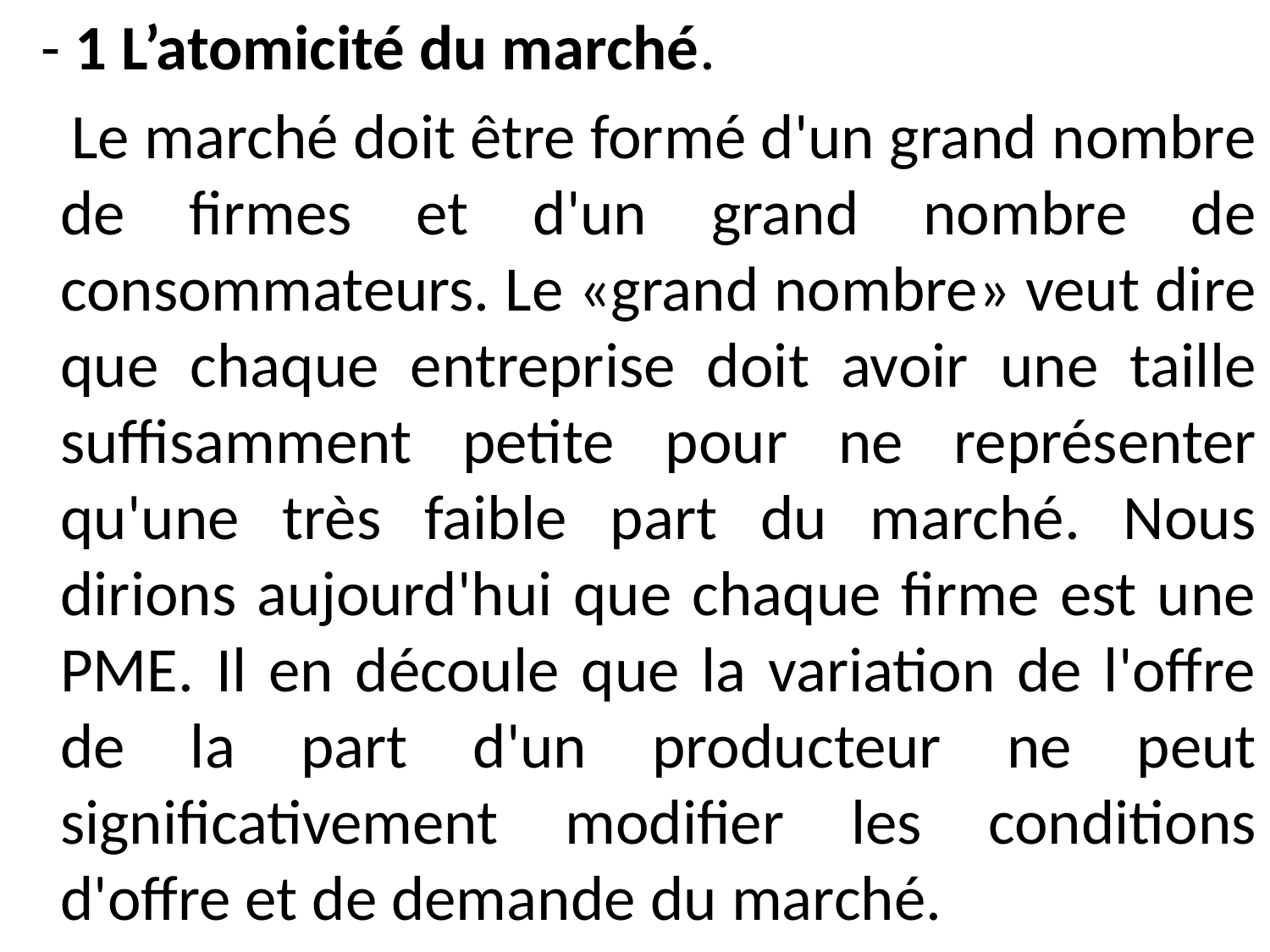

- 1 L’atomicité du marché.
    Le marché doit être formé d'un grand nombre de firmes et d'un grand nombre de consommateurs. Le «grand nombre» veut dire que chaque entreprise doit avoir une taille suffisamment petite pour ne représenter qu'une très faible part du marché. Nous dirions aujourd'hui que chaque firme est une PME. Il en découle que la variation de l'offre de la part d'un producteur ne peut significativement modifier les conditions d'offre et de demande du marché.